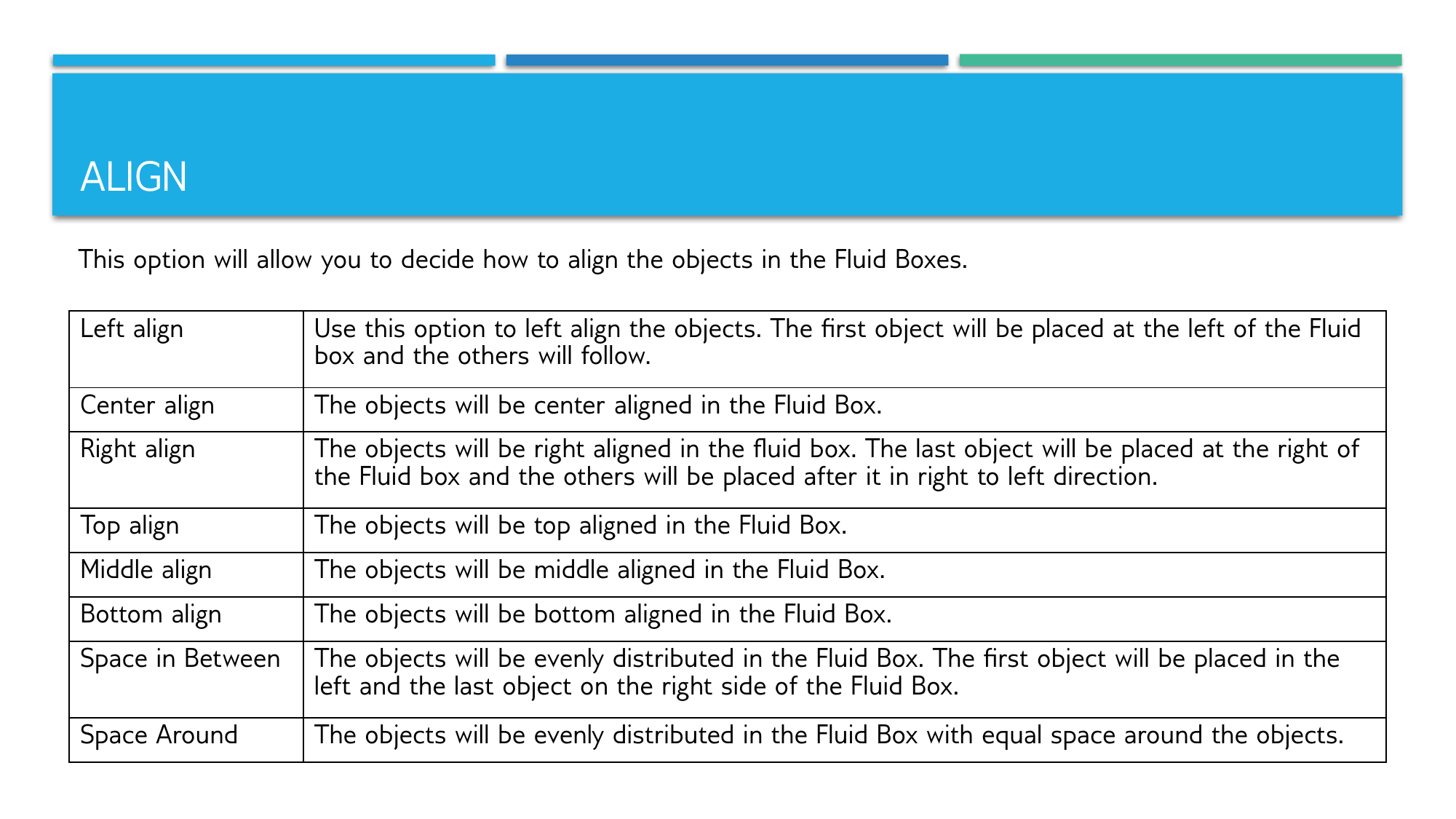

# Align
This option will allow you to decide how to align the objects in the Fluid Boxes.
| Left align | Use this option to left align the objects. The first object will be placed at the left of the Fluid box and the others will follow. |
| --- | --- |
| Center align | The objects will be center aligned in the Fluid Box. |
| Right align | The objects will be right aligned in the fluid box. The last object will be placed at the right of the Fluid box and the others will be placed after it in right to left direction. |
| Top align | The objects will be top aligned in the Fluid Box. |
| Middle align | The objects will be middle aligned in the Fluid Box. |
| Bottom align | The objects will be bottom aligned in the Fluid Box. |
| Space in Between | The objects will be evenly distributed in the Fluid Box. The first object will be placed in the left and the last object on the right side of the Fluid Box. |
| Space Around | The objects will be evenly distributed in the Fluid Box with equal space around the objects. |